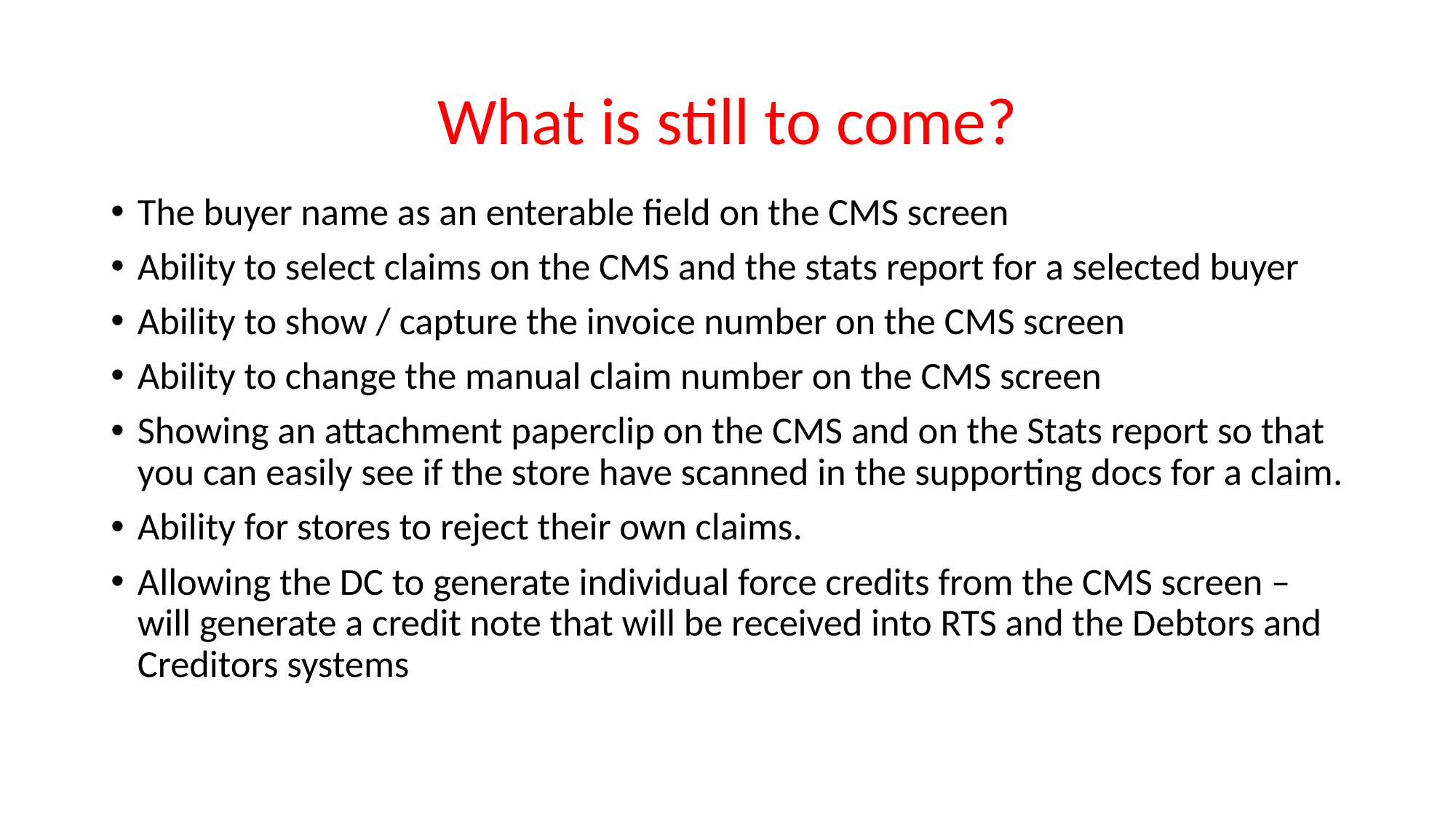

# What is still to come?
The buyer name as an enterable field on the CMS screen
Ability to select claims on the CMS and the stats report for a selected buyer
Ability to show / capture the invoice number on the CMS screen
Ability to change the manual claim number on the CMS screen
Showing an attachment paperclip on the CMS and on the Stats report so that you can easily see if the store have scanned in the supporting docs for a claim.
Ability for stores to reject their own claims.
Allowing the DC to generate individual force credits from the CMS screen – will generate a credit note that will be received into RTS and the Debtors and Creditors systems